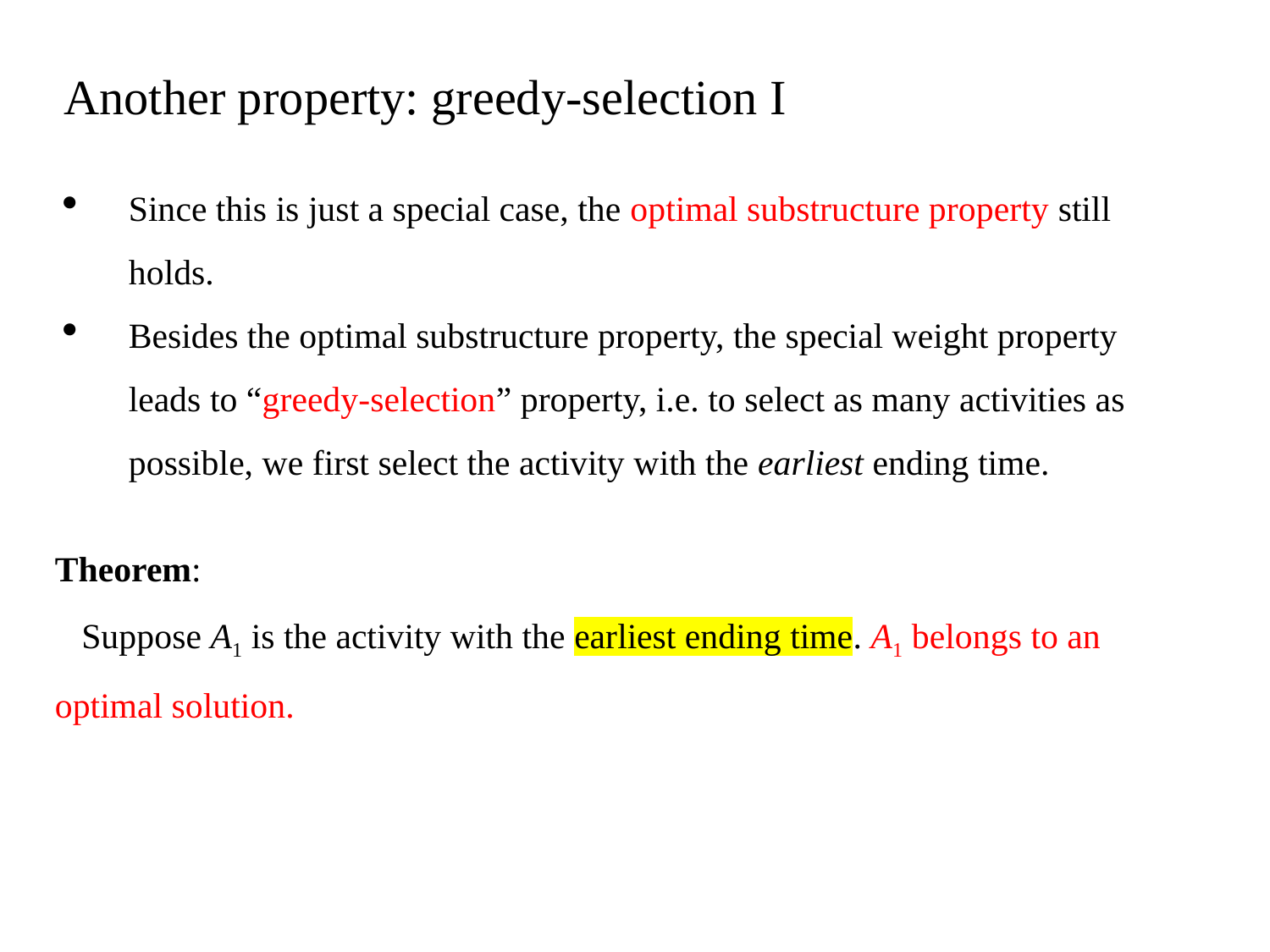

Another property: greedy-selection I
Since this is just a special case, the optimal substructure property still holds.
Besides the optimal substructure property, the special weight property leads to “greedy-selection” property, i.e. to select as many activities as possible, we first select the activity with the earliest ending time.
Theorem:
   Suppose A1 is the activity with the earliest ending time. A1 belongs to an optimal solution.